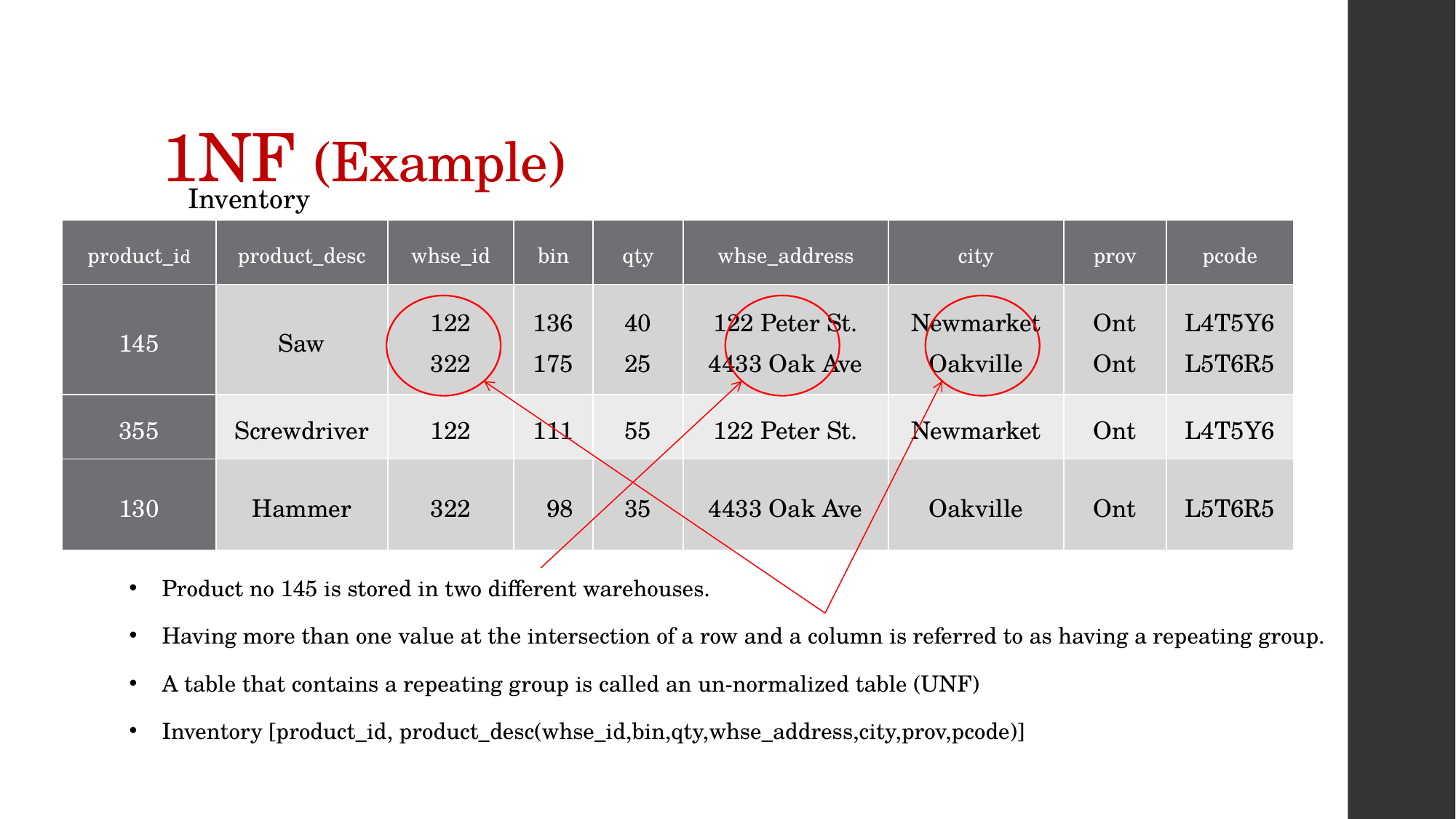

# 1NF (Example)
Inventory

| product\_id | product\_desc | whse\_id | bin | qty | whse\_address | city | prov | pcode |
| --- | --- | --- | --- | --- | --- | --- | --- | --- |
| 145 | Saw | 122 322 | 136 175 | 40 25 | 122 Peter St. 4433 Oak Ave | Newmarket Oakville | Ont Ont | L4T5Y6 L5T6R5 |
| 355 | Screwdriver | 122 | 111 | 55 | 122 Peter St. | Newmarket | Ont | L4T5Y6 |
| 130 | Hammer | 322 | 98 | 35 | 4433 Oak Ave | Oakville | Ont | L5T6R5 |

Product no 145 is stored in two different warehouses.
Having more than one value at the intersection of a row and a column is referred to as having a repeating group.
A table that contains a repeating group is called an un-normalized table (UNF)
Inventory [product_id, product_desc(whse_id,bin,qty,whse_address,city,prov,pcode)]